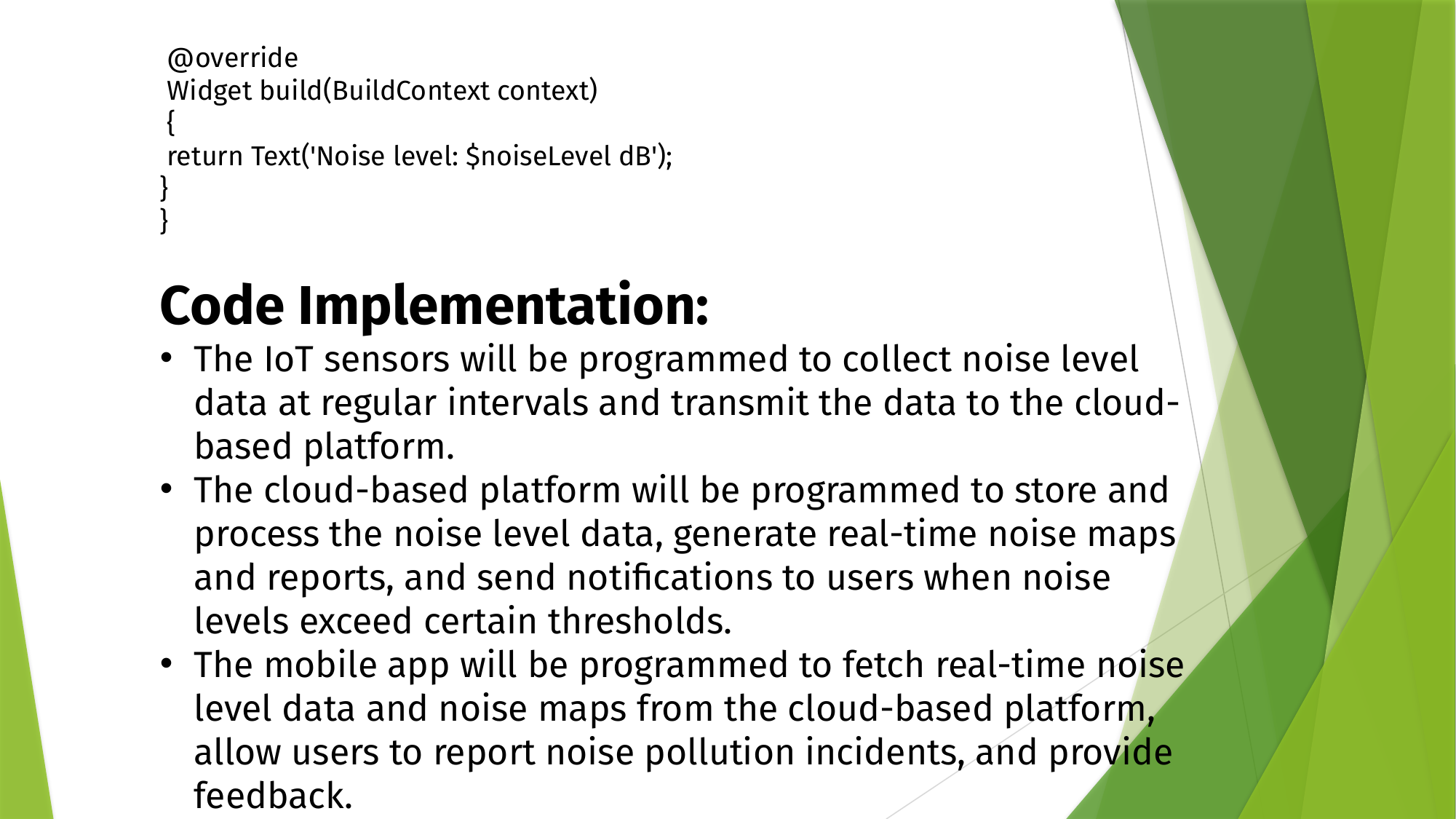

@override
 Widget build(BuildContext context)
 {
 return Text('Noise level: $noiseLevel dB');
}
}

Code Implementation:
The IoT sensors will be programmed to collect noise level data at regular intervals and transmit the data to the cloud-based platform.
The cloud-based platform will be programmed to store and process the noise level data, generate real-time noise maps and reports, and send notifications to users when noise levels exceed certain thresholds.
The mobile app will be programmed to fetch real-time noise level data and noise maps from the cloud-based platform, allow users to report noise pollution incidents, and provide feedback.